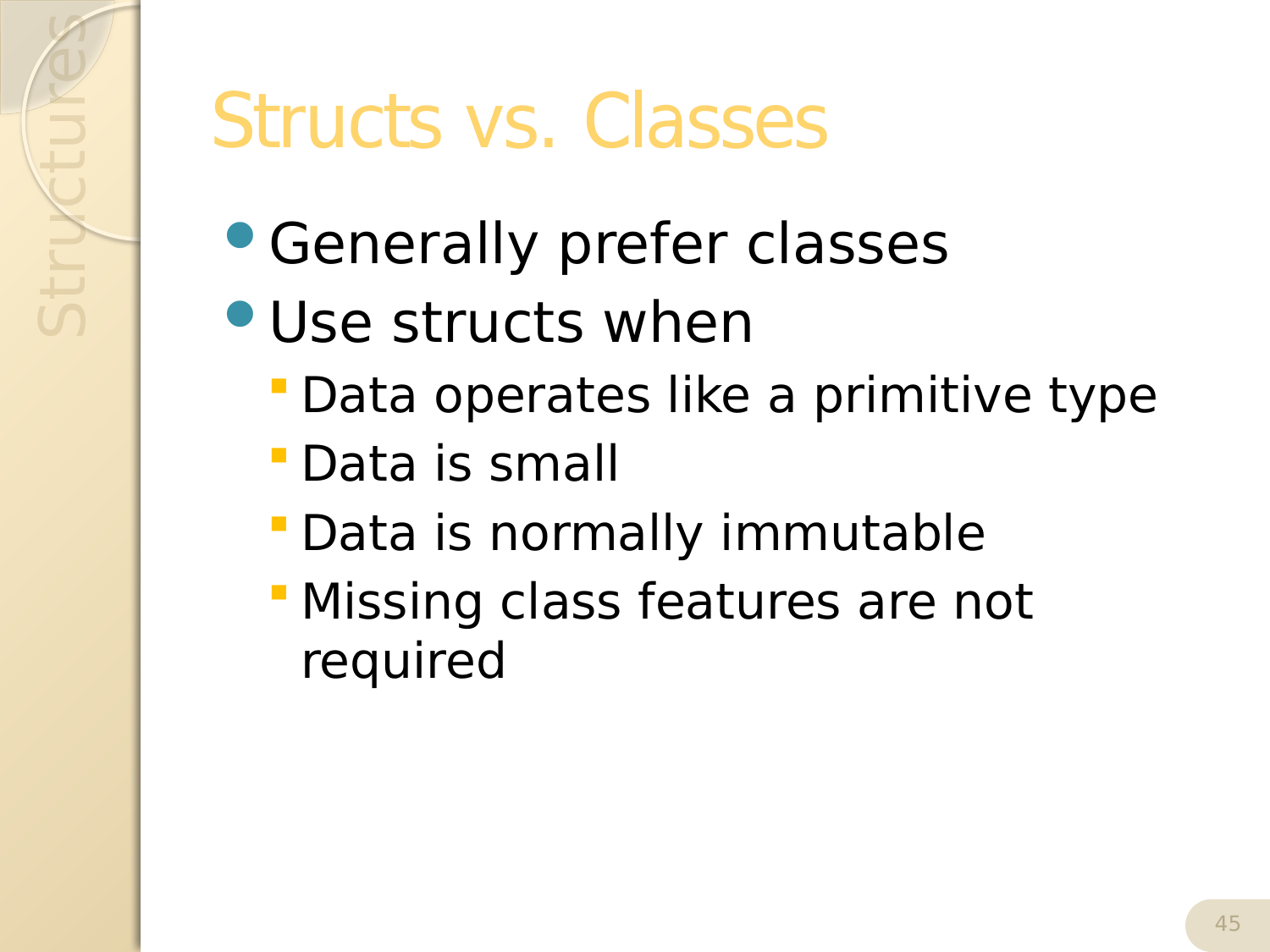

# Structs vs. Classes
Generally prefer classes
Use structs when
Data operates like a primitive type
Data is small
Data is normally immutable
Missing class features are not required
45